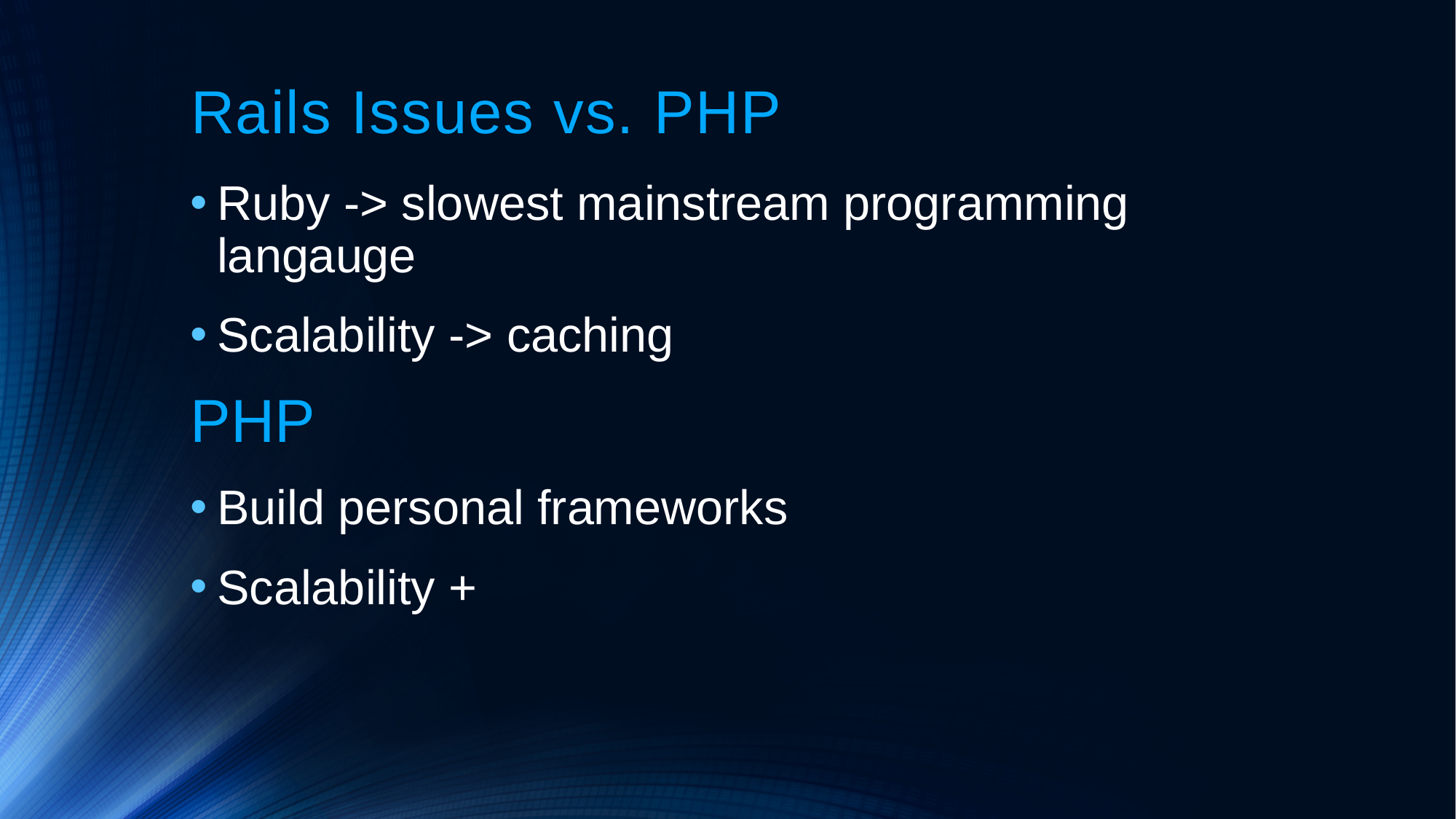

# Rails Issues vs. PHP
Ruby -> slowest mainstream programming langauge
Scalability -> caching
PHP
Build personal frameworks
Scalability +